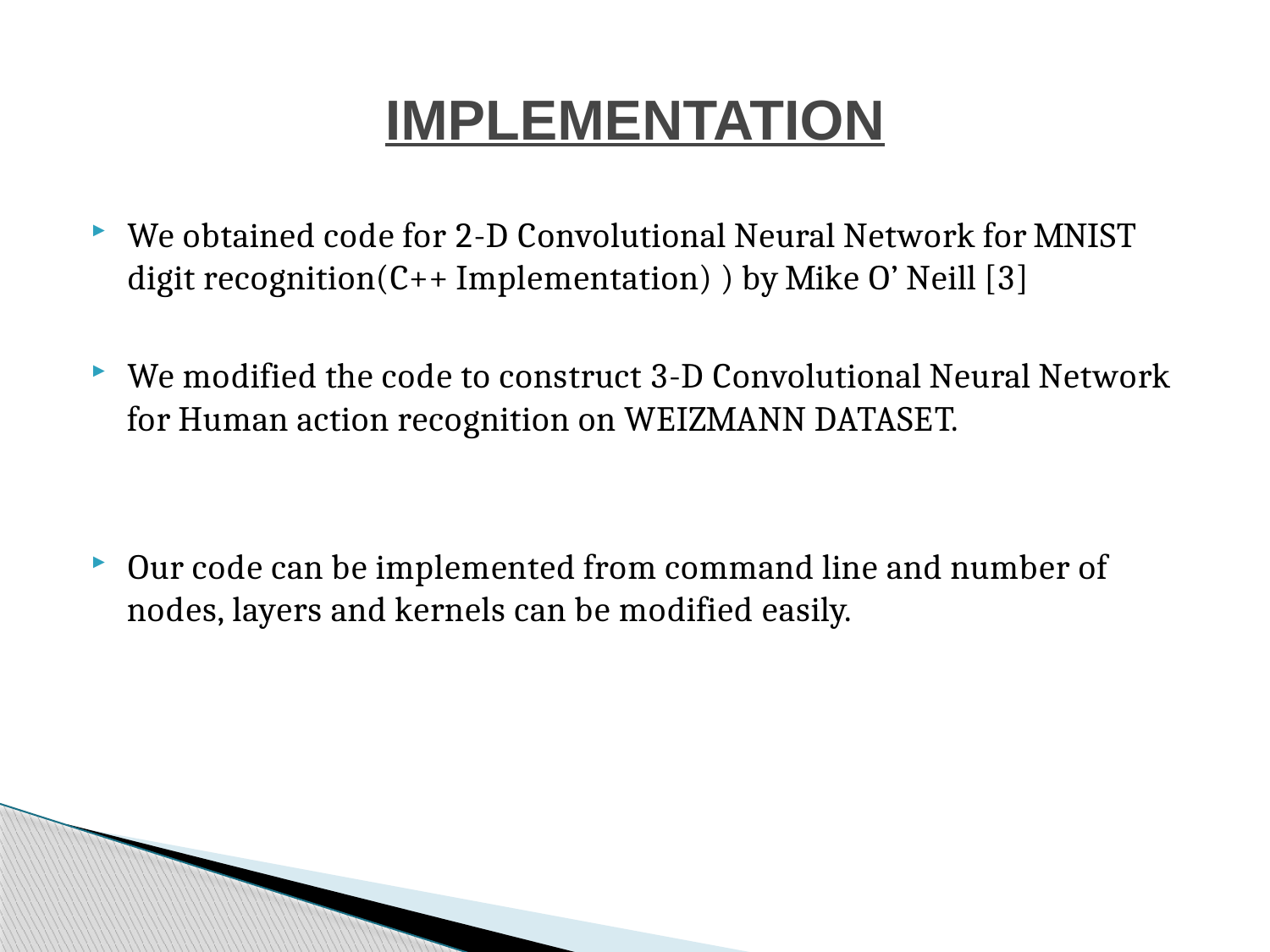

# IMPLEMENTATION
We obtained code for 2-D Convolutional Neural Network for MNIST digit recognition(C++ Implementation) ) by Mike O’ Neill [3]

We modified the code to construct 3-D Convolutional Neural Network for Human action recognition on WEIZMANN DATASET.

Our code can be implemented from command line and number of nodes, layers and kernels can be modified easily.